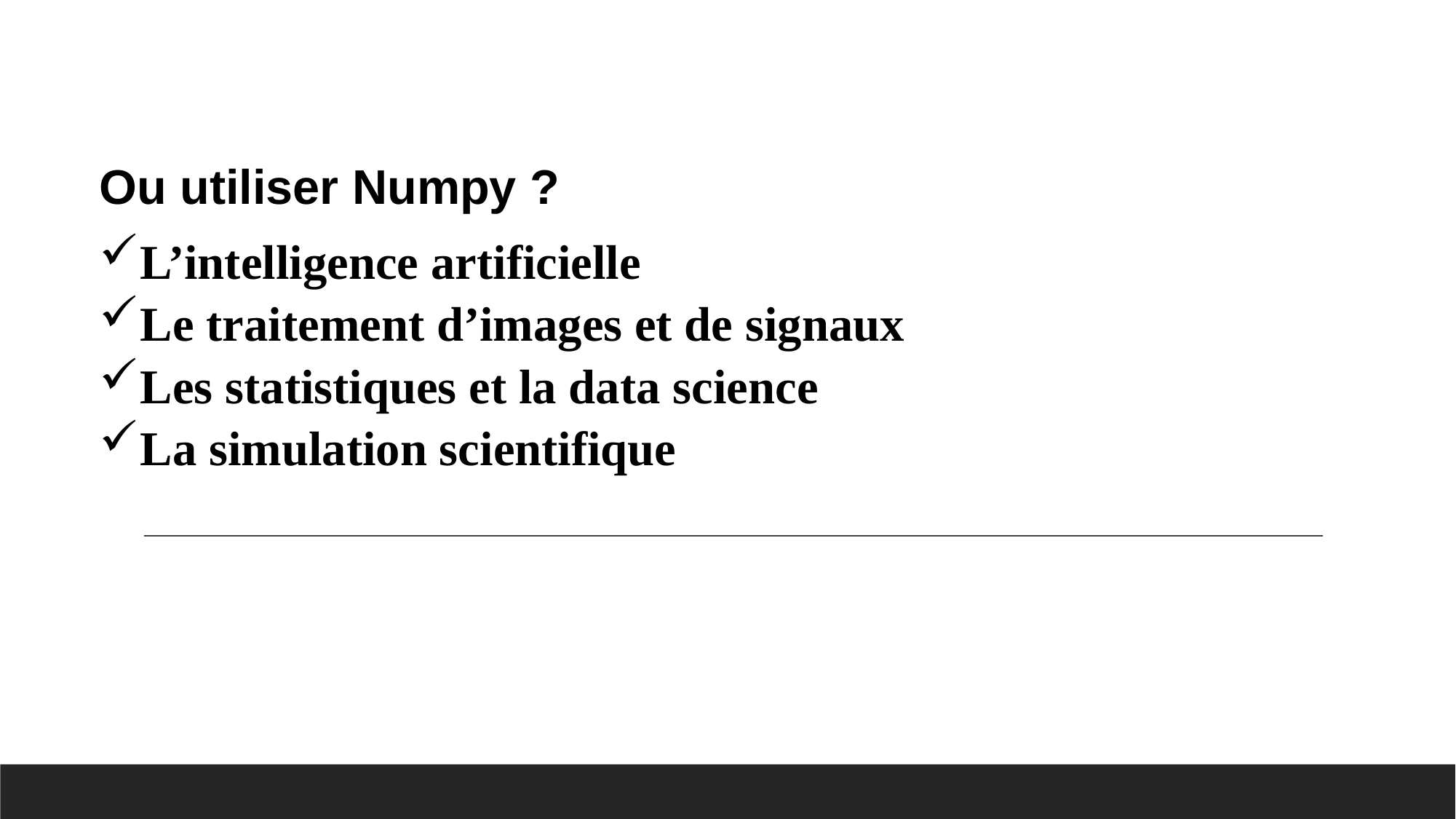

Ou utiliser Numpy ?
L’intelligence artificielle
Le traitement d’images et de signaux
Les statistiques et la data science
La simulation scientifique
Kofi annan de guinée